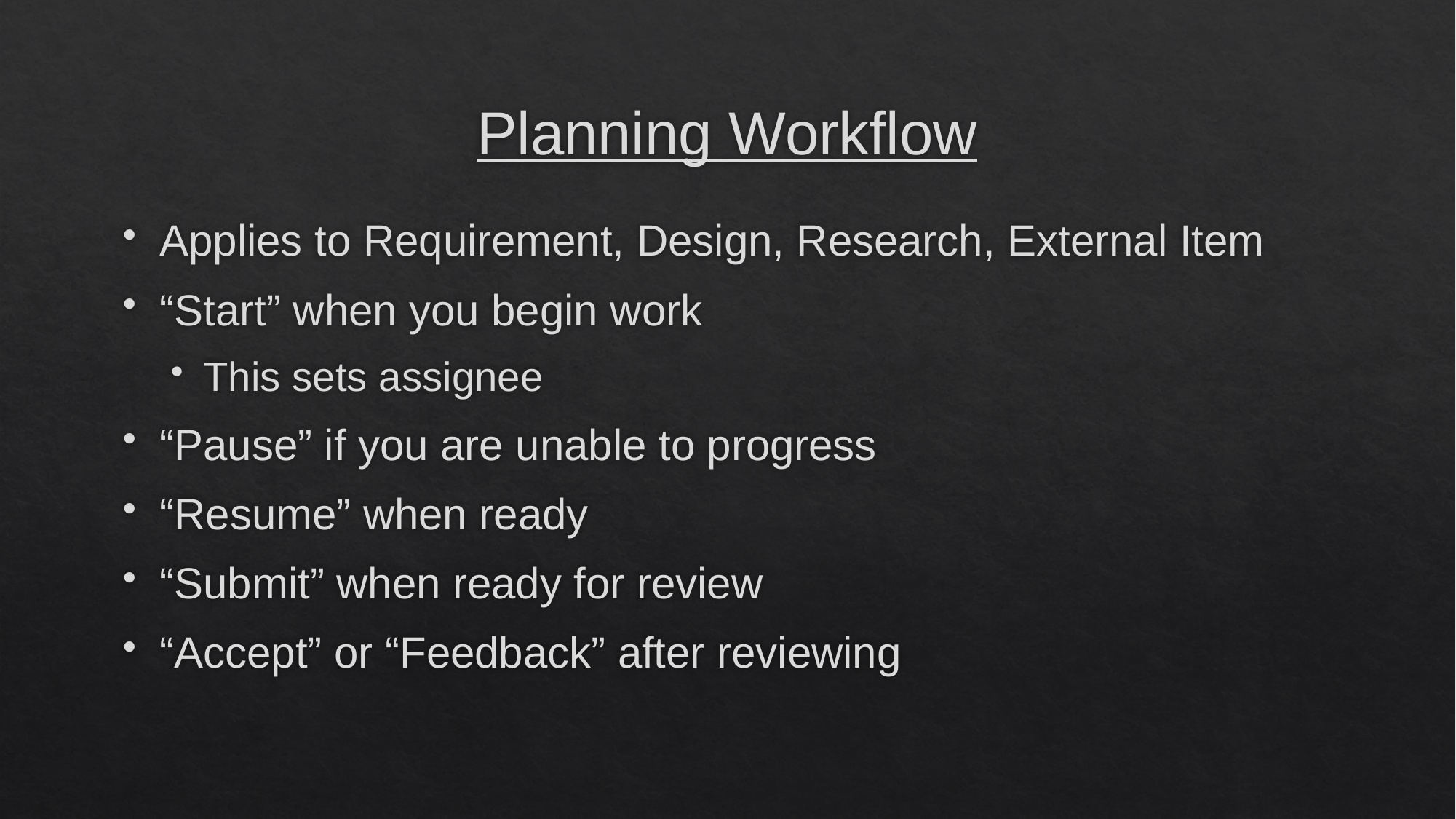

# Planning Workflow
Applies to Requirement, Design, Research, External Item
“Start” when you begin work
This sets assignee
“Pause” if you are unable to progress
“Resume” when ready
“Submit” when ready for review
“Accept” or “Feedback” after reviewing